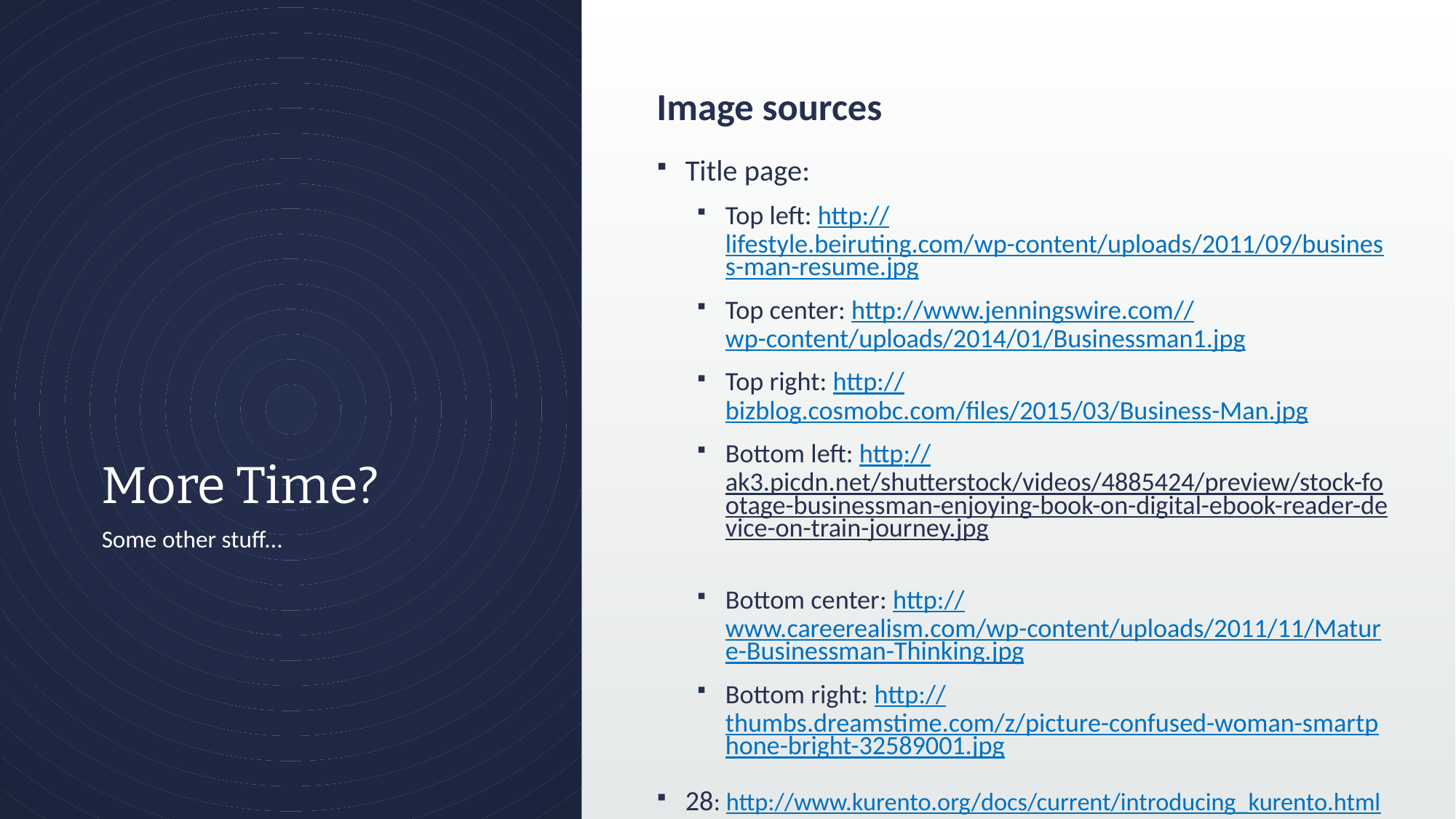

Image sources
Title page:
Top left: http://lifestyle.beiruting.com/wp-content/uploads/2011/09/business-man-resume.jpg
Top center: http://www.jenningswire.com//wp-content/uploads/2014/01/Businessman1.jpg
Top right: http://bizblog.cosmobc.com/files/2015/03/Business-Man.jpg
Bottom left: http://ak3.picdn.net/shutterstock/videos/4885424/preview/stock-footage-businessman-enjoying-book-on-digital-ebook-reader-device-on-train-journey.jpg
Bottom center: http://www.careerealism.com/wp-content/uploads/2011/11/Mature-Businessman-Thinking.jpg
Bottom right: http://thumbs.dreamstime.com/z/picture-confused-woman-smartphone-bright-32589001.jpg
28: http://www.kurento.org/docs/current/introducing_kurento.html

# More Time?
Some other stuff...